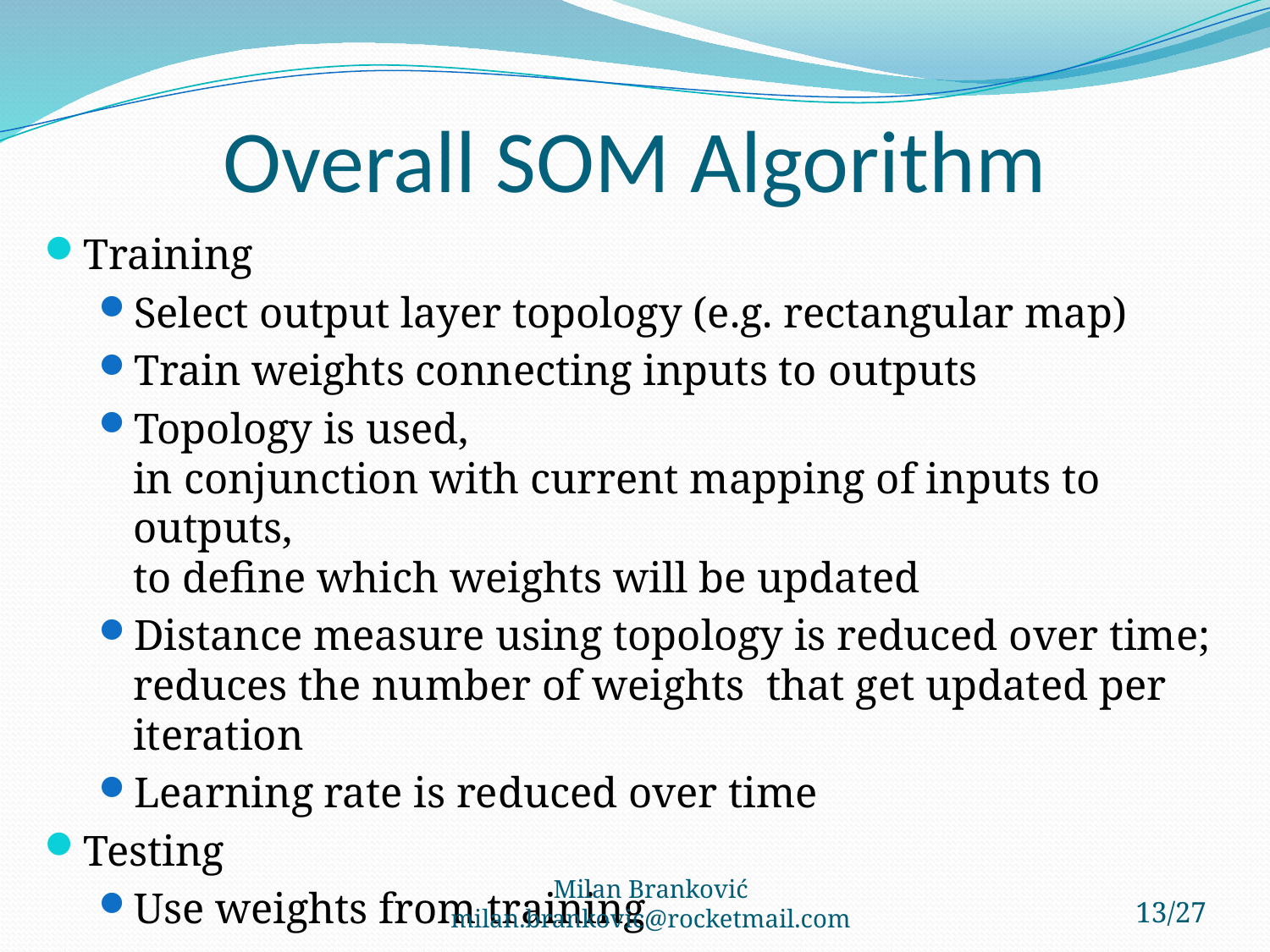

# Overall SOM Algorithm
Training
Select output layer topology (e.g. rectangular map)
Train weights connecting inputs to outputs
Topology is used,
in conjunction with current mapping of inputs to outputs,
to define which weights will be updated
Distance measure using topology is reduced over time;
reduces the number of weights  that get updated per iteration
Learning rate is reduced over time
Testing
Use weights from training
Milan Branković milan.brankovic@rocketmail.com
13/27